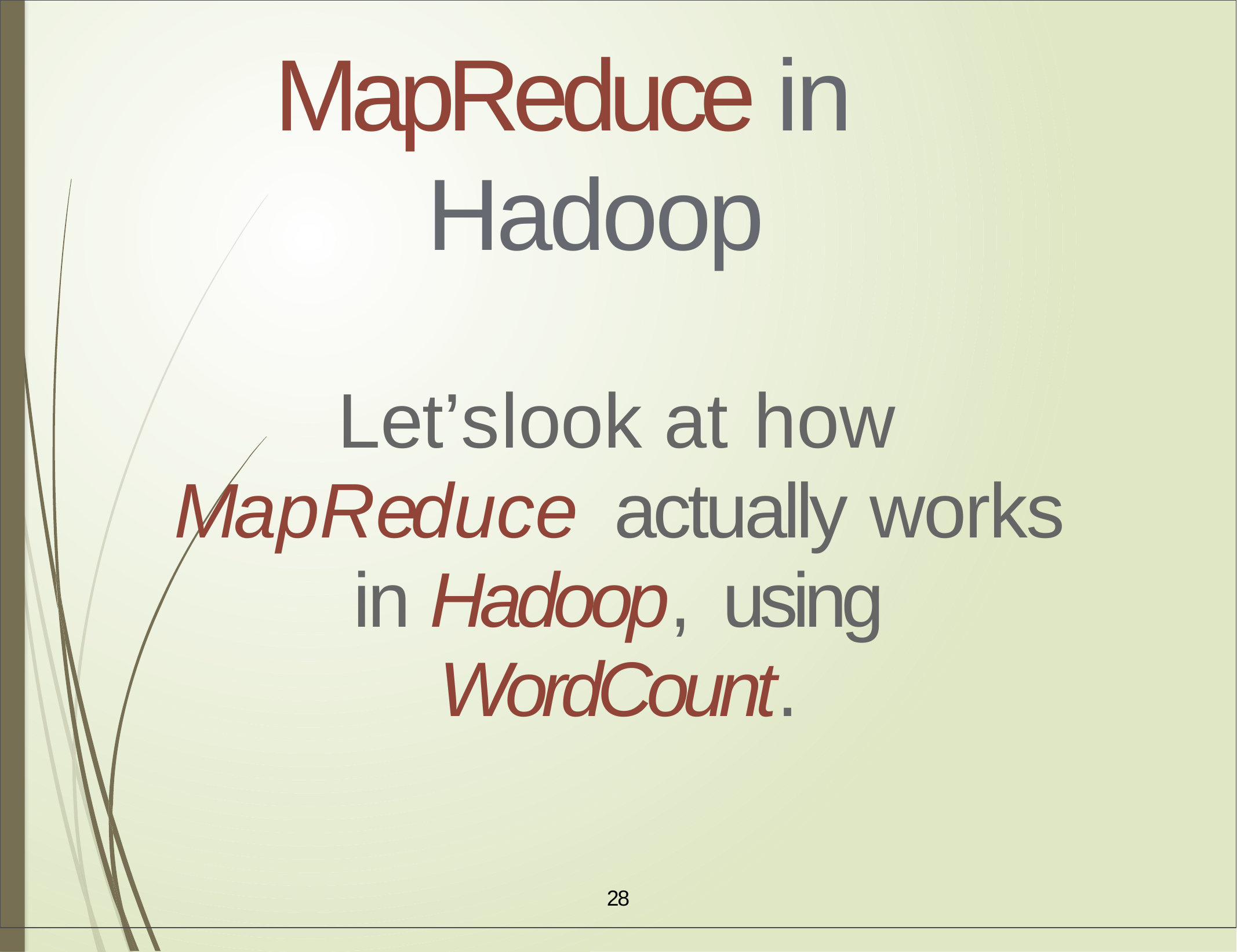

MapReduce in  Hadoop
Let’s	look at how	MapReduce  actually	works in Hadoop,  using WordCount.

28